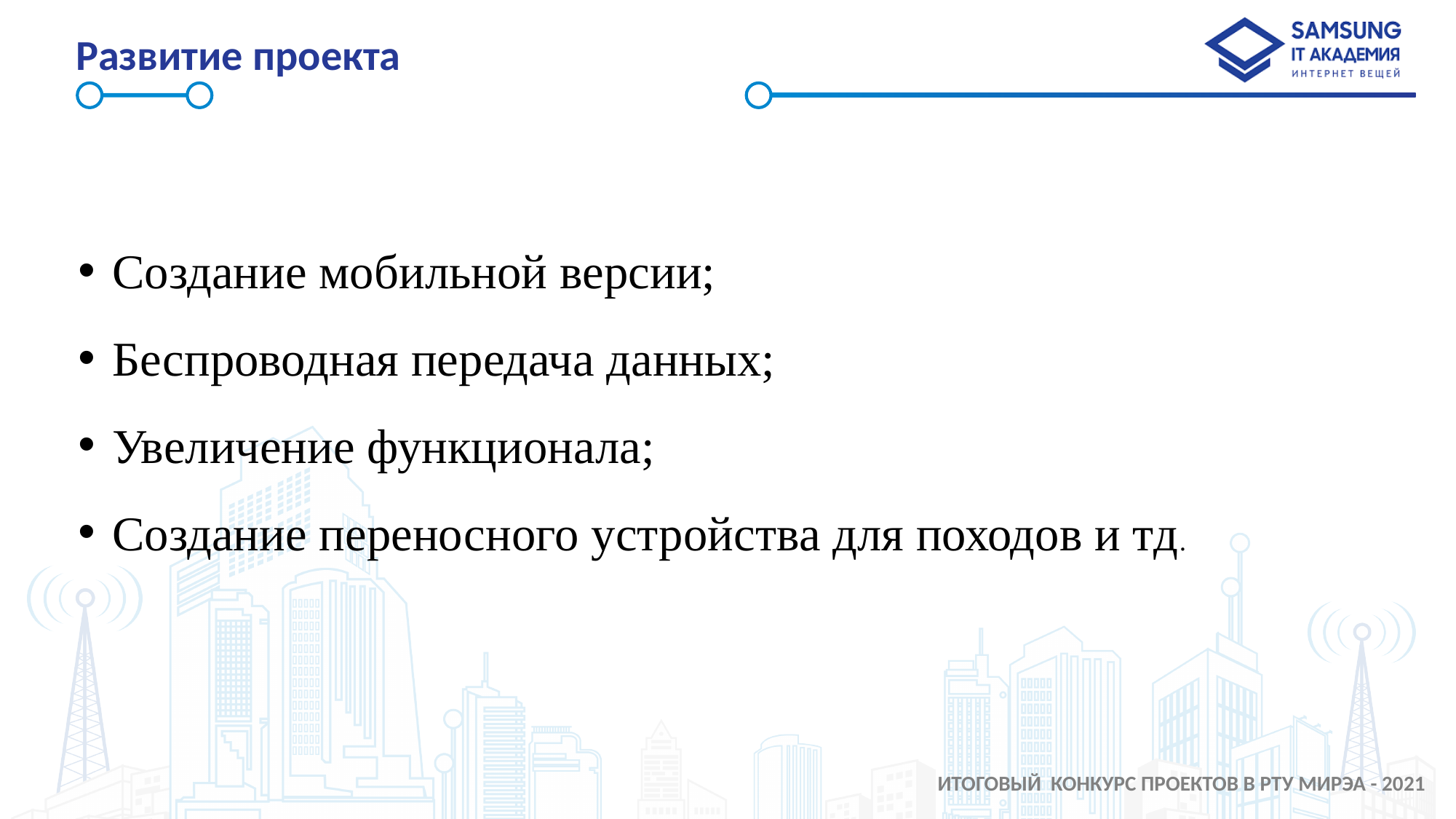

Развитие проекта
Создание мобильной версии;
Беспроводная передача данных;
Увеличение функционала;
Создание переносного устройства для походов и тд.